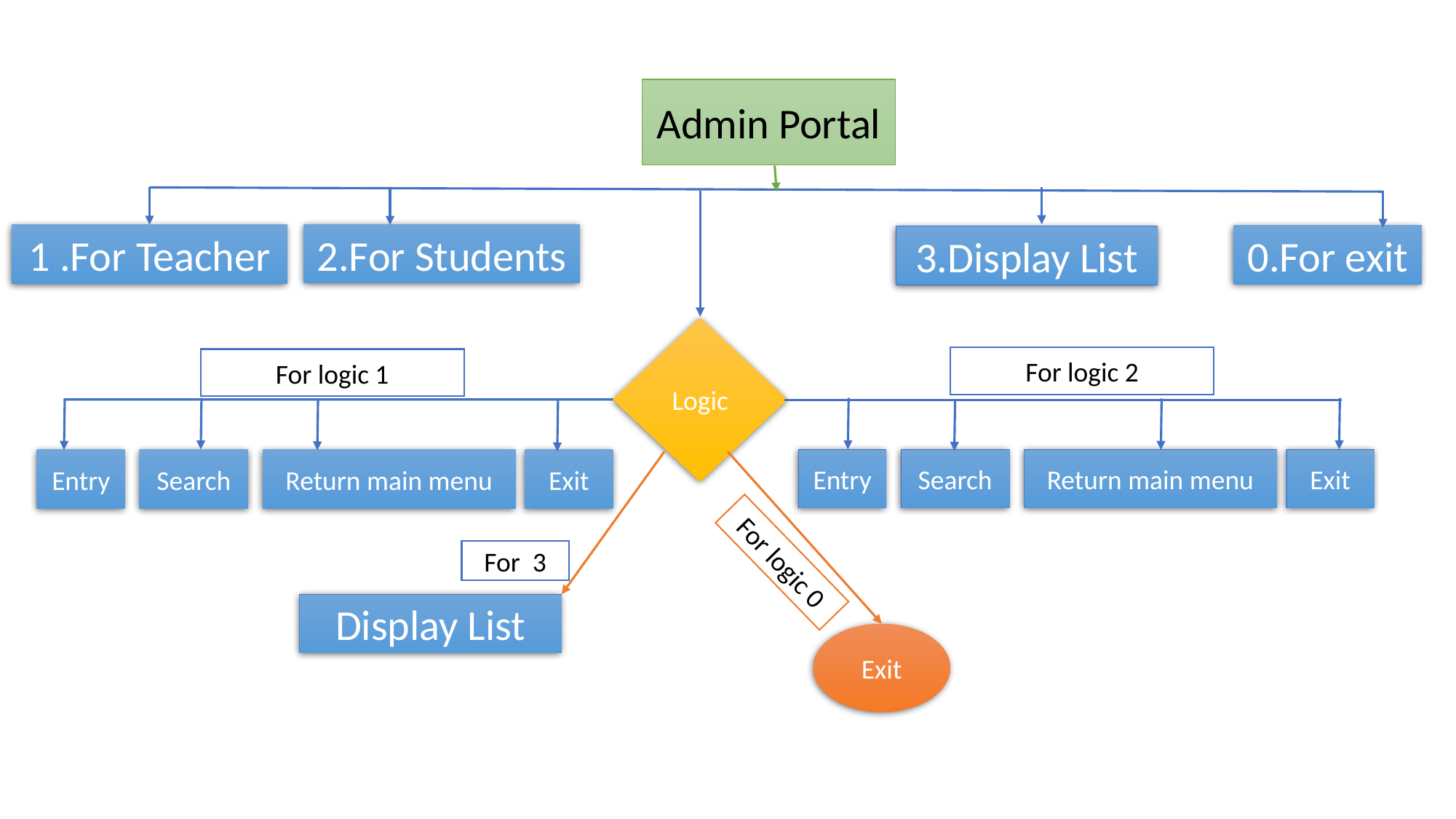

Admin Portal
2.For Students
1 .For Teacher
0.For exit
3.Display List
Logic
For logic 2
For logic 1
Entry
Search
Return main menu
Exit
Entry
Search
Return main menu
Exit
For  3
For logic 0
Display List
Exit